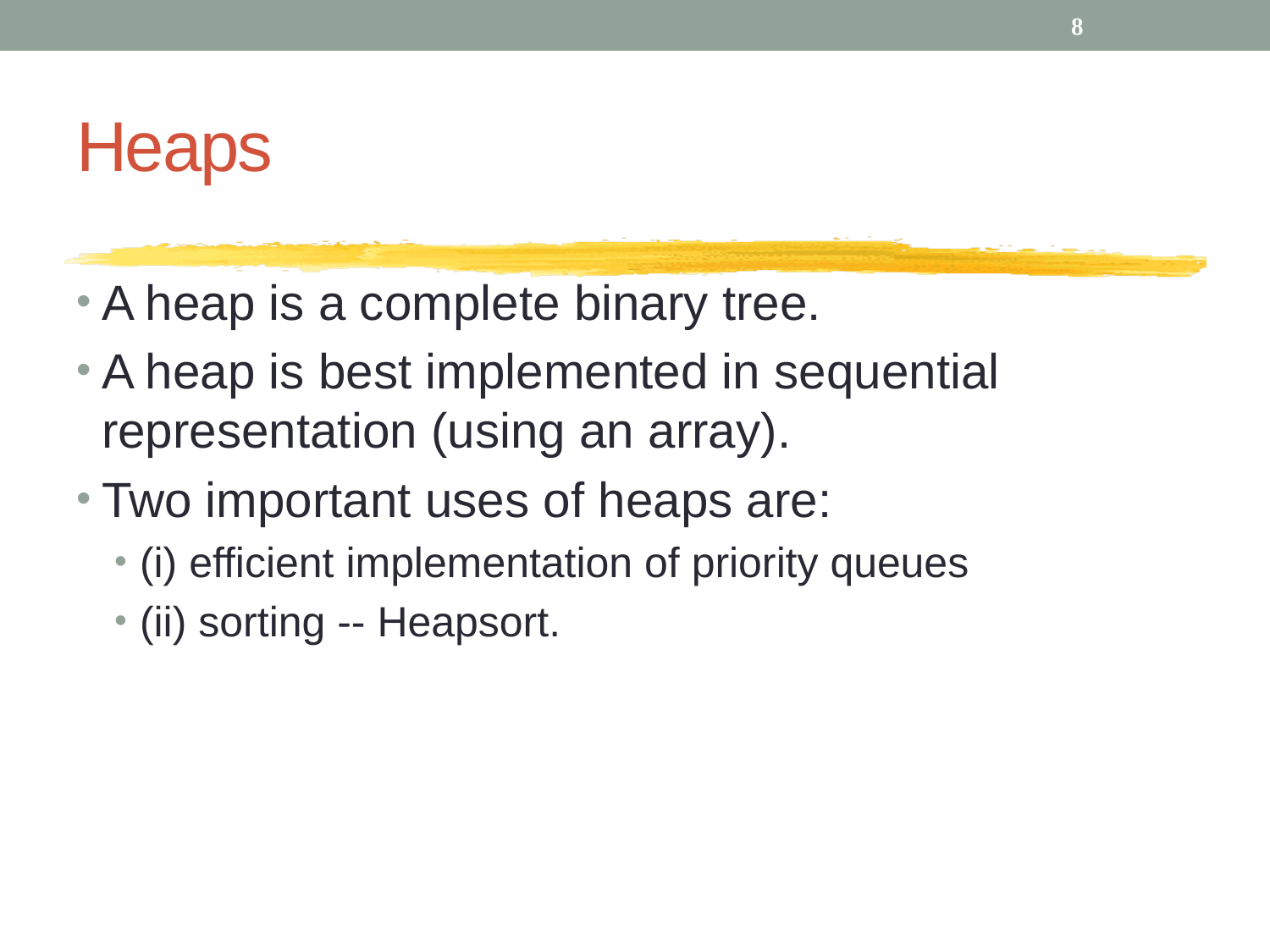

8
# Heaps
A heap is a complete binary tree.
A heap is best implemented in sequential representation (using an array).
Two important uses of heaps are:
(i) efficient implementation of priority queues
(ii) sorting -- Heapsort.